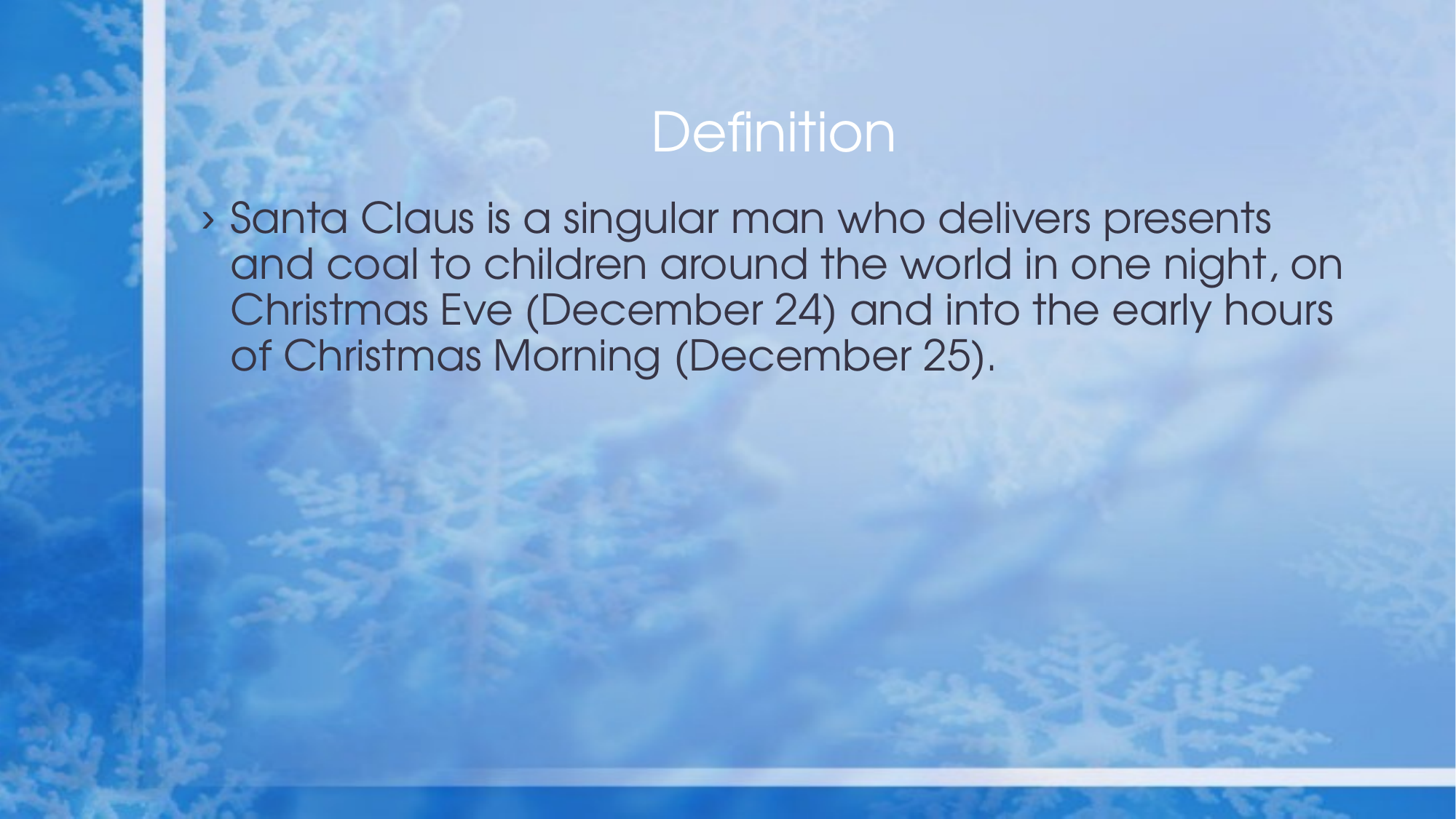

# Definition
Santa Claus is a singular man who delivers presents and coal to children around the world in one night, on Christmas Eve (December 24) and into the early hours of Christmas Morning (December 25).